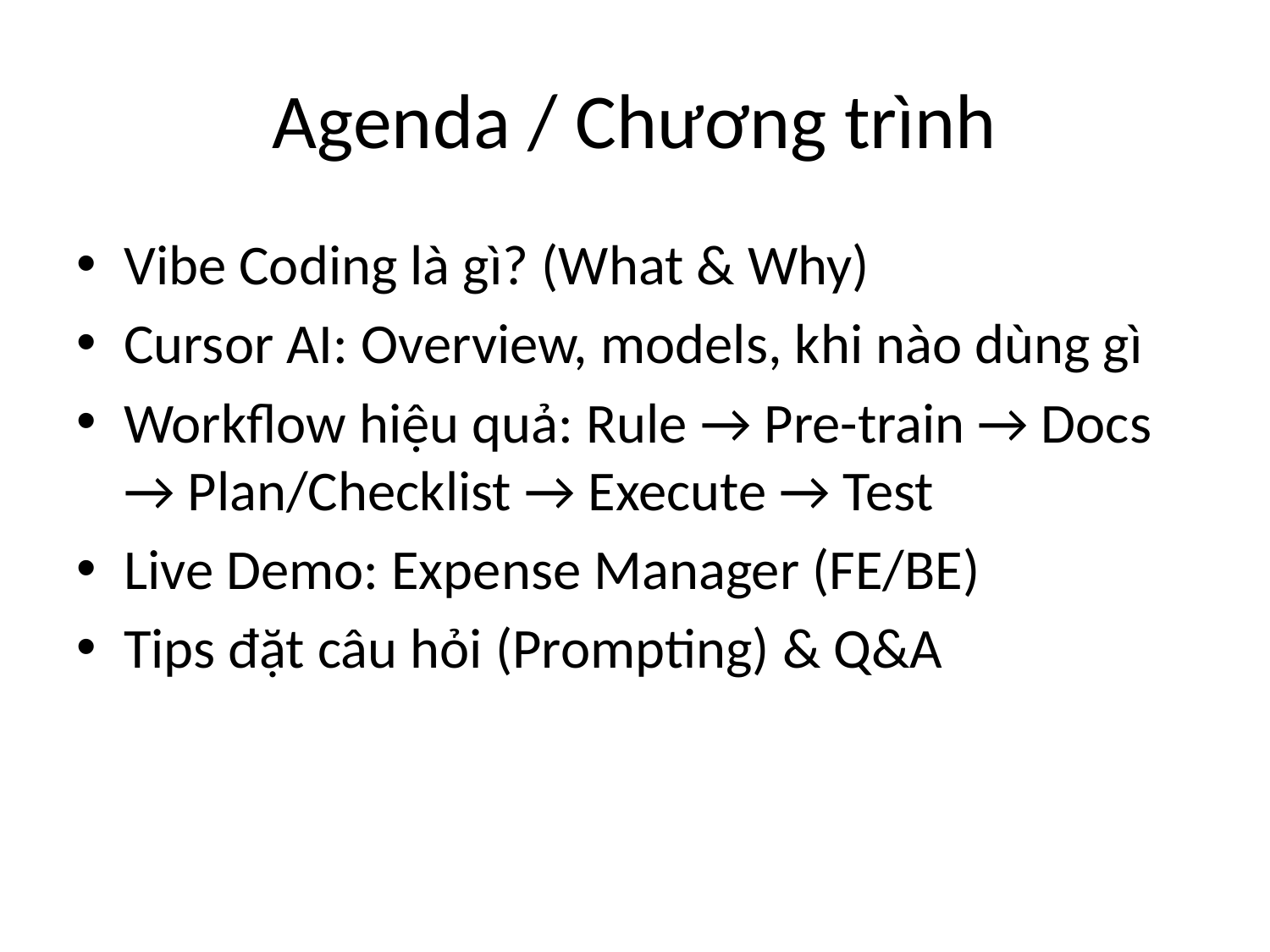

# Agenda / Chương trình
Vibe Coding là gì? (What & Why)
Cursor AI: Overview, models, khi nào dùng gì
Workflow hiệu quả: Rule → Pre-train → Docs → Plan/Checklist → Execute → Test
Live Demo: Expense Manager (FE/BE)
Tips đặt câu hỏi (Prompting) & Q&A